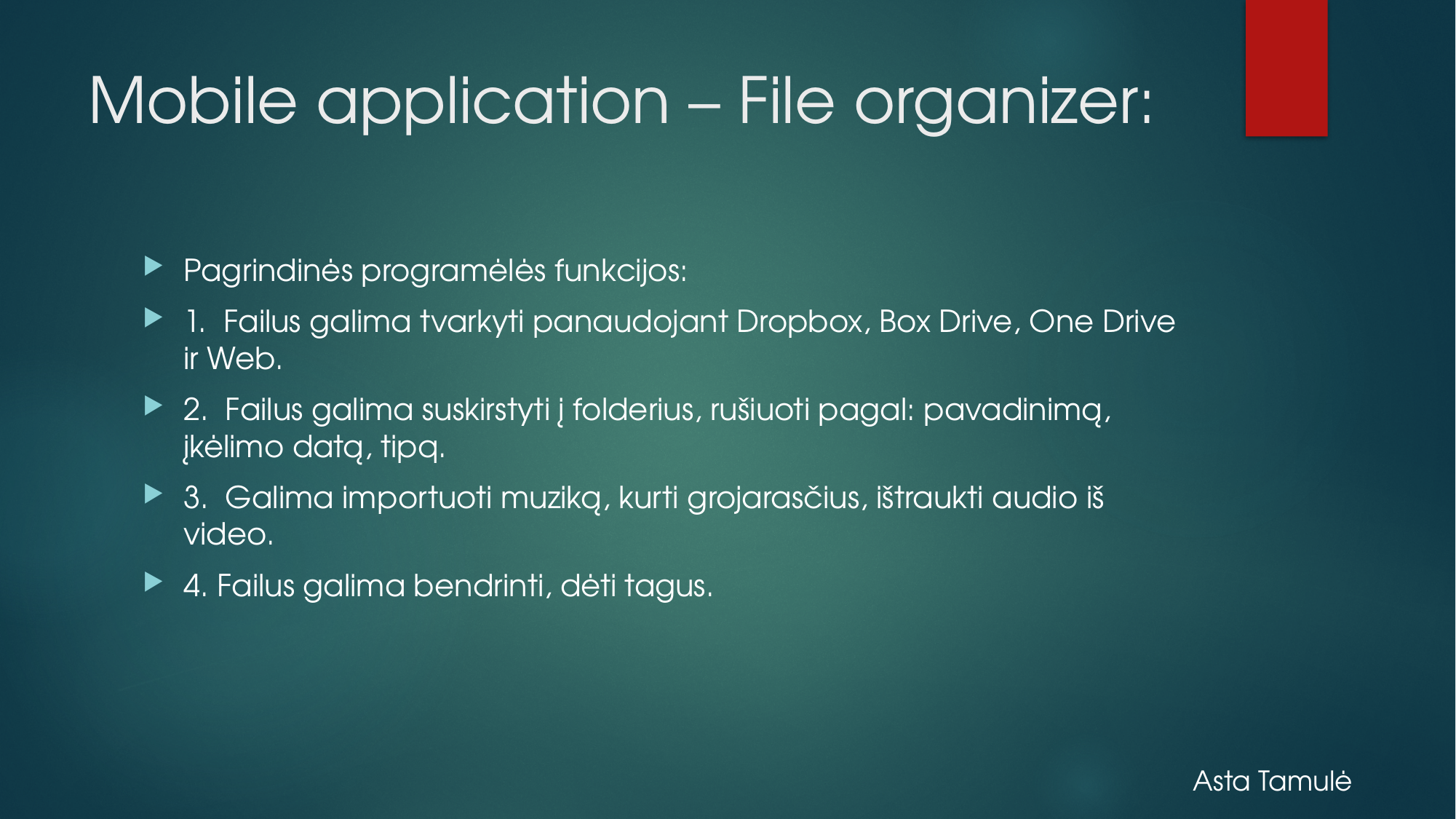

# Mobile application – File organizer:
Pagrindinės programėlės funkcijos:
1.  Failus galima tvarkyti panaudojant Dropbox, Box Drive, One Drive ir Web.
2.  Failus galima suskirstyti į folderius, rušiuoti pagal: pavadinimą, įkėlimo datą, tipq.
3.  Galima importuoti muziką, kurti grojarasčius, ištraukti audio iš video.
4. Failus galima bendrinti, dėti tagus.

Asta Tamulė